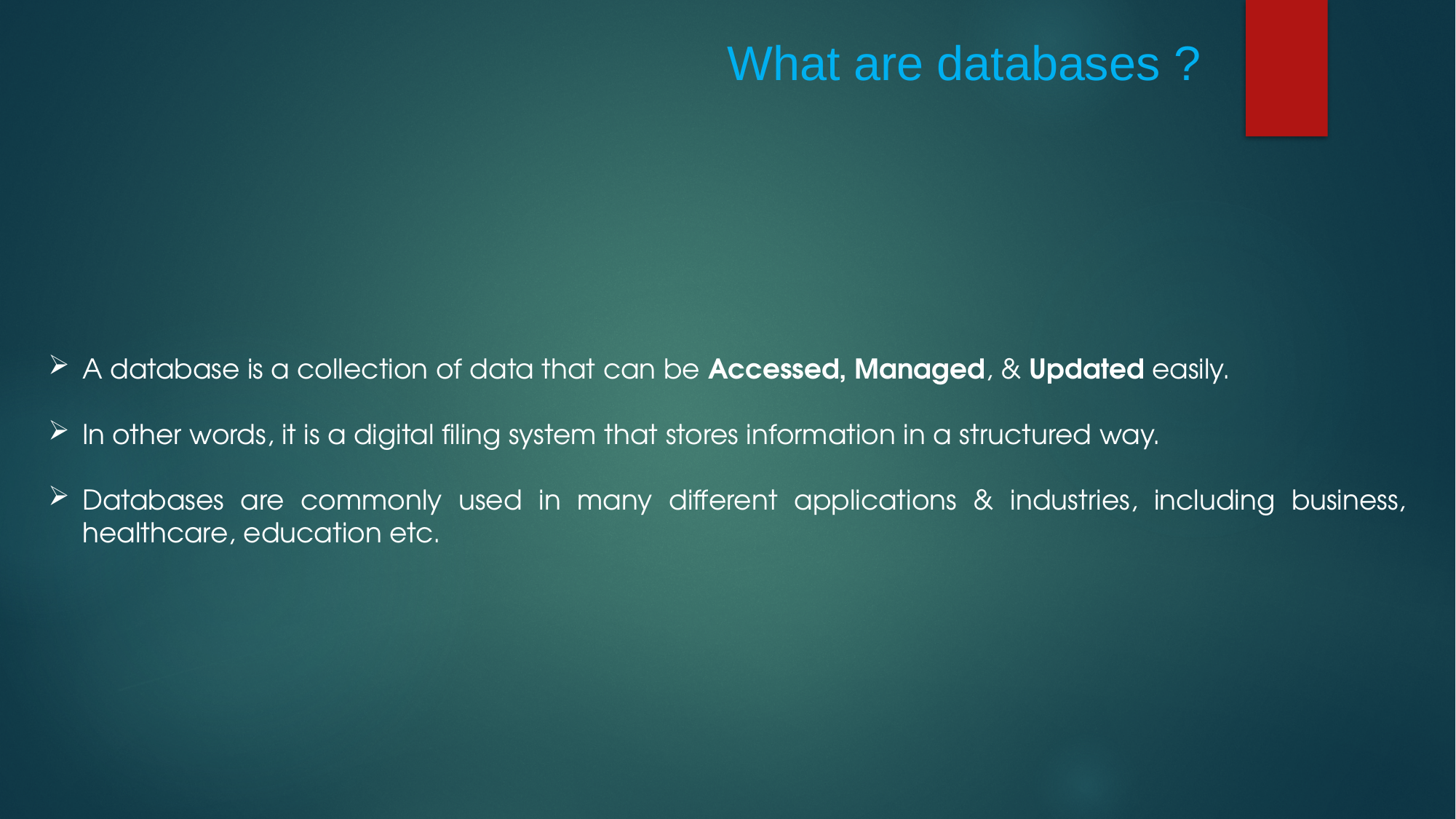

What are databases ?
A database is a collection of data that can be Accessed, Managed, & Updated easily.

In other words, it is a digital filing system that stores information in a structured way.

Databases are commonly used in many different applications & industries, including business, healthcare, education etc.